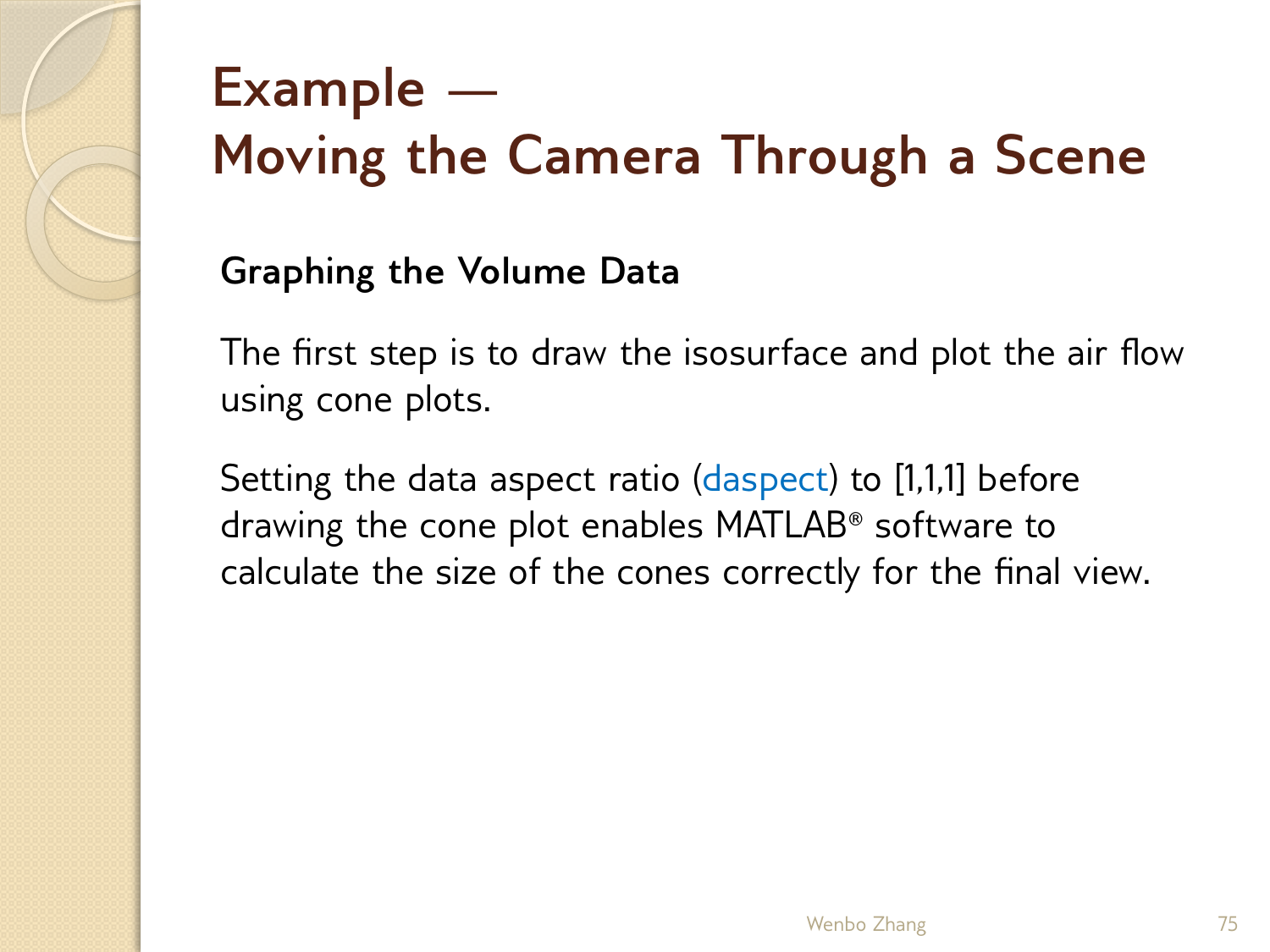

# Example — Moving the Camera Through a Scene
Graphing the Volume Data
The first step is to draw the isosurface and plot the air flow using cone plots.
Setting the data aspect ratio (daspect) to [1,1,1] before drawing the cone plot enables MATLAB® software to calculate the size of the cones correctly for the final view.
Wenbo Zhang
75